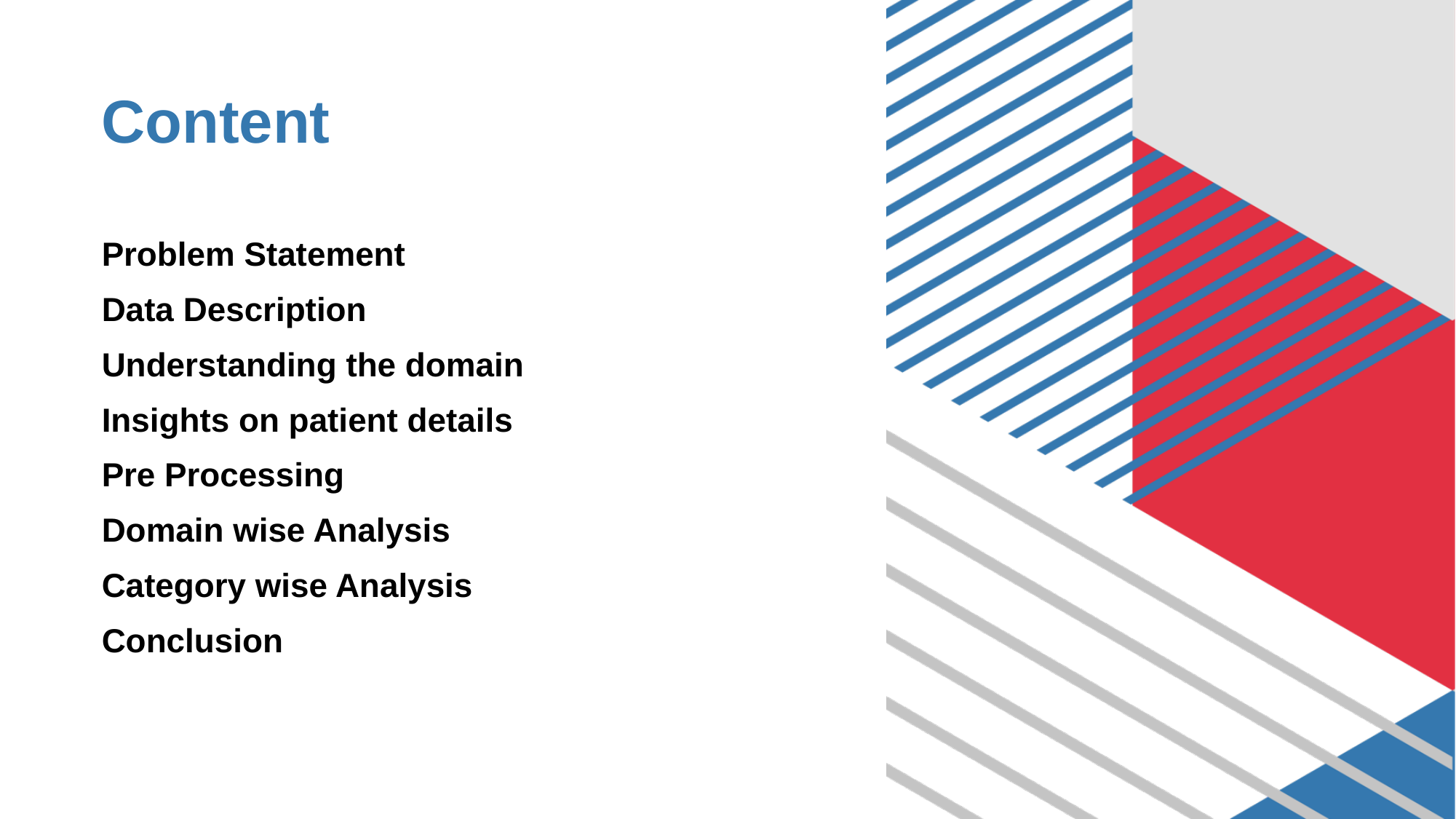

# Content
Problem Statement
Data Description
Understanding the domain
Insights on patient details
Pre Processing
Domain wise Analysis
Category wise Analysis
Conclusion